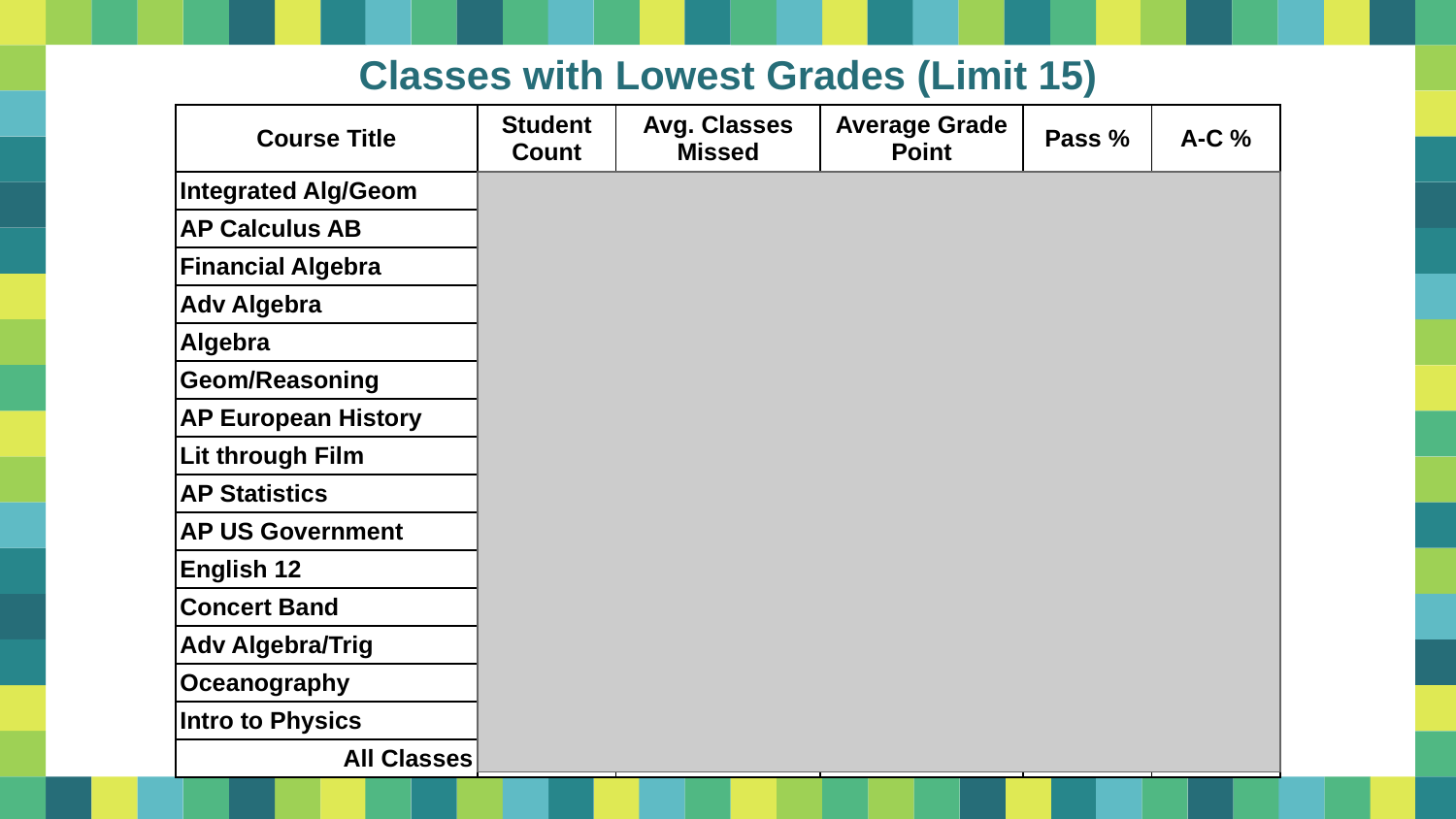

Classes with Lowest Grades (Limit 15)
| Course Title | Student Count | Avg. Classes Missed | Average Grade Point | Pass % | A-C % |
| --- | --- | --- | --- | --- | --- |
| Integrated Alg/Geom | 43 | 10.9% | 2.17 | 93% | 70% |
| AP Calculus AB | 82 | 8.4% | 2.18 | 95% | 63% |
| Financial Algebra | 77 | 18% | 2.28 | 83% | 68% |
| Adv Algebra | 114 | 10.3% | 2.31 | 89% | 78% |
| Algebra | 177 | 7.4% | 2.32 | 80% | 72% |
| Geom/Reasoning | 201 | 7.4% | 2.35 | 87% | 76% |
| AP European History | 30 | 9.0% | 2.35 | 87% | 73% |
| Lit through Film | 21 | 10.0% | 2.39 | 81% | 76% |
| AP Statistics | 122 | 11.4% | 2.47 | 93% | 77% |
| AP US Government | 29 | 12.8% | 2.62 | 86% | 76% |
| English 12 | 221 | 12.4% | 2.65 | 92% | 85% |
| Concert Band | 223 | 5.0% | 2.7 | 100% | 70% |
| Adv Algebra/Trig | 133 | 8.1% | 2.72 | 91% | 82% |
| Oceanography | 43 | 11.7% | 2.75 | 93% | 86% |
| Intro to Physics | 80 | 11.1% | 2.81 | 91% | 84% |
| All Classes | 8350 | 9.7% | 3.17 | 96% | 91% |